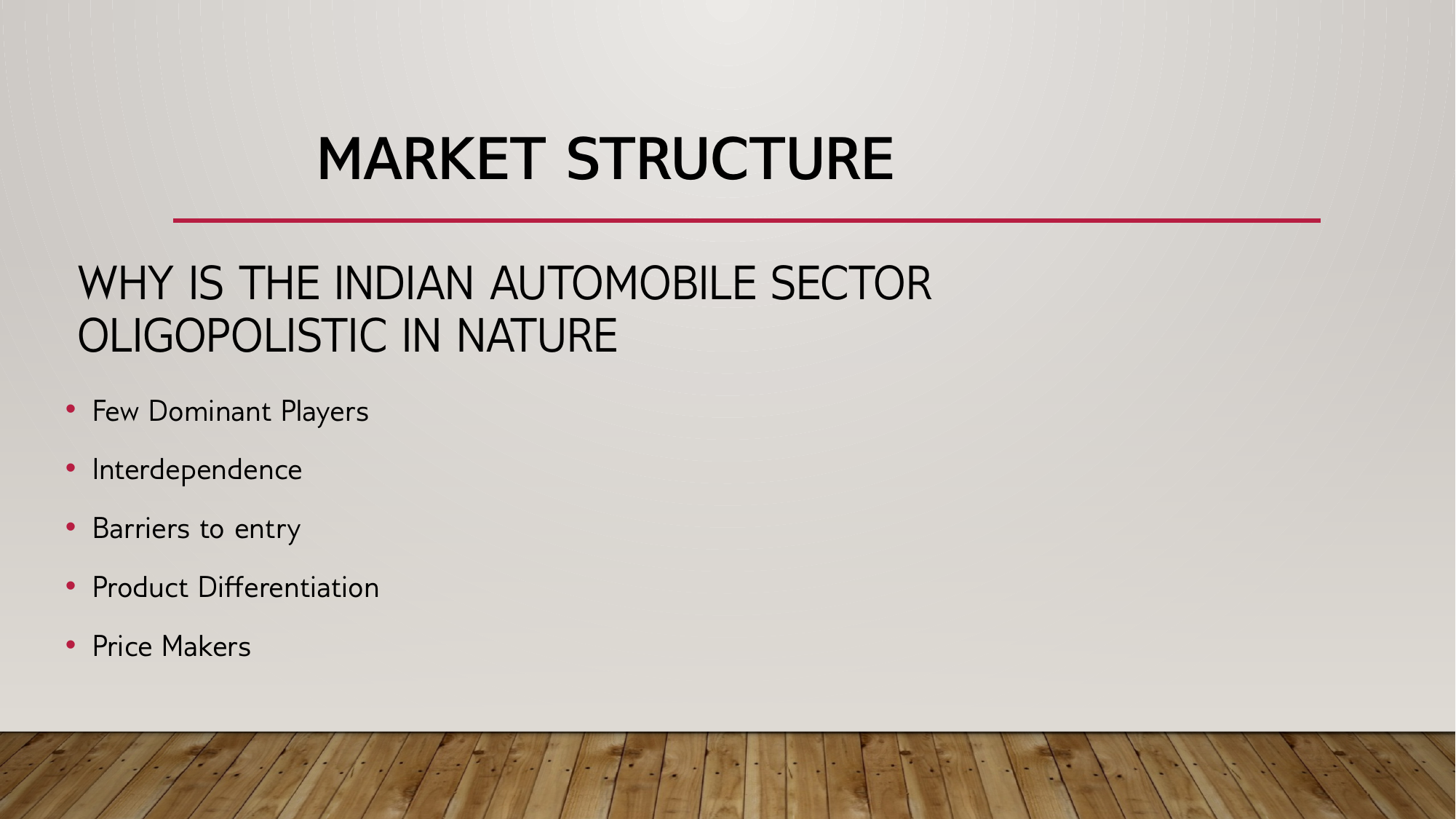

MARKET STRUCTURE
# Why is the Indian Automobile Sector Oligopolistic in Nature
Few Dominant Players
Interdependence
Barriers to entry
Product Differentiation
Price Makers